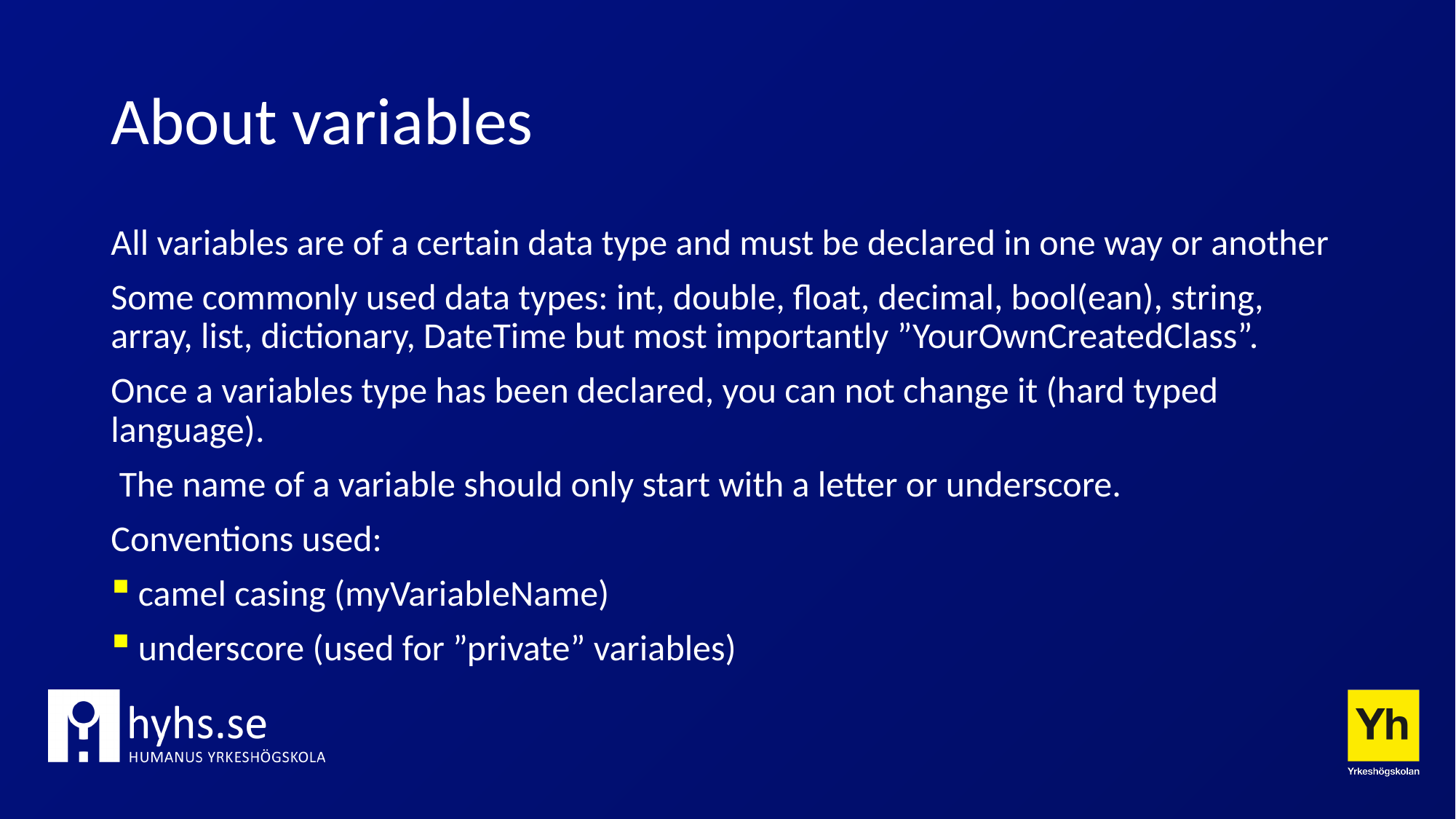

# About variables
All variables are of a certain data type and must be declared in one way or another
Some commonly used data types: int, double, float, decimal, bool(ean), string, array, list, dictionary, DateTime but most importantly ”YourOwnCreatedClass”.
Once a variables type has been declared, you can not change it (hard typed language).
 The name of a variable should only start with a letter or underscore.
Conventions used:
camel casing (myVariableName)
underscore (used for ”private” variables)